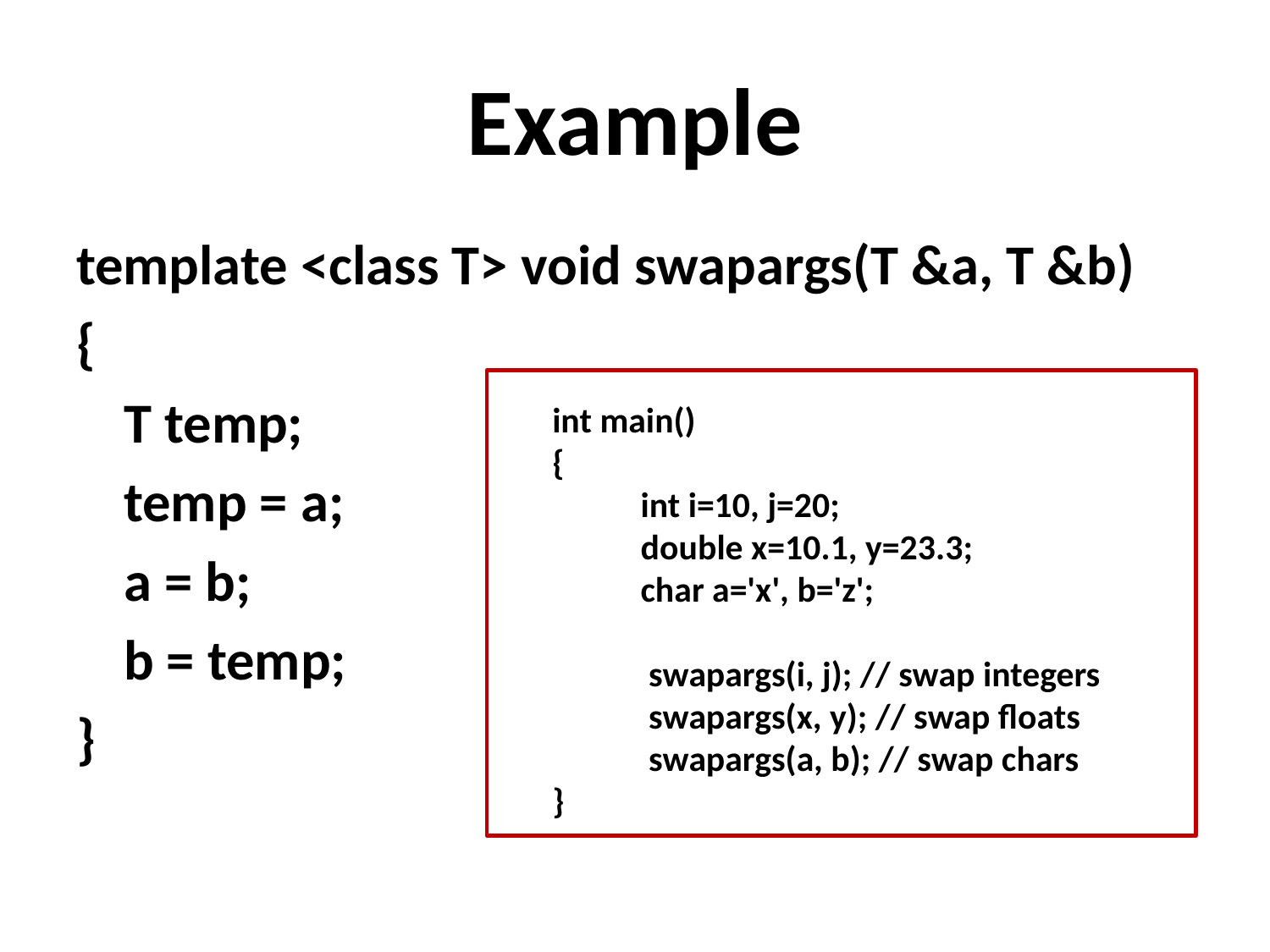

# Example
template <class T> void swapargs(T &a, T &b)
{
	T temp;
	temp = a;
	a = b;
	b = temp;
}

int main()
{
           int i=10, j=20;
           double x=10.1, y=23.3;
           char a='x', b='z';

            swapargs(i, j); // swap integers
            swapargs(x, y); // swap floats
            swapargs(a, b); // swap chars
}